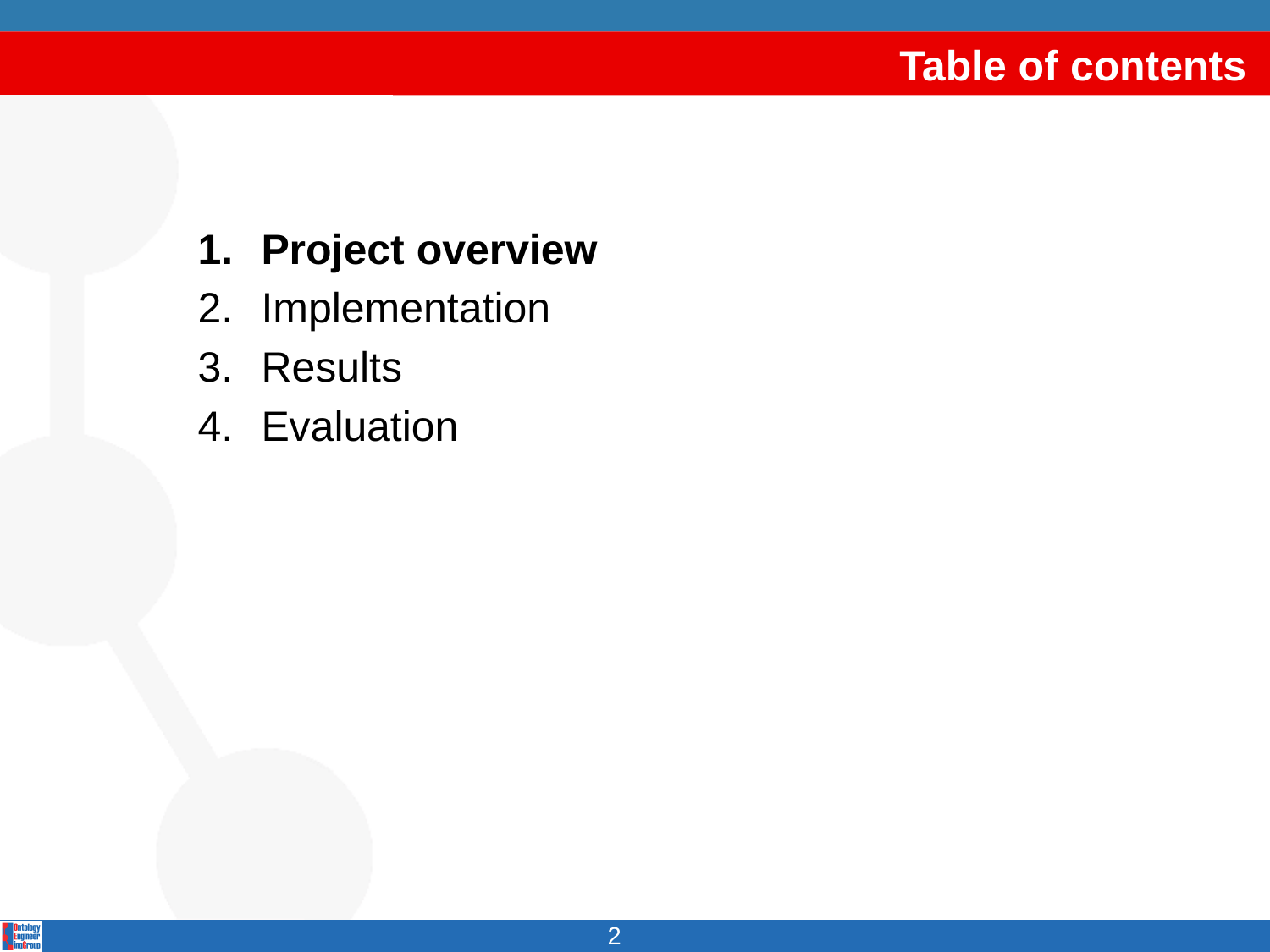

# Table of contents

Project overview
Implementation
Results
Evaluation

2